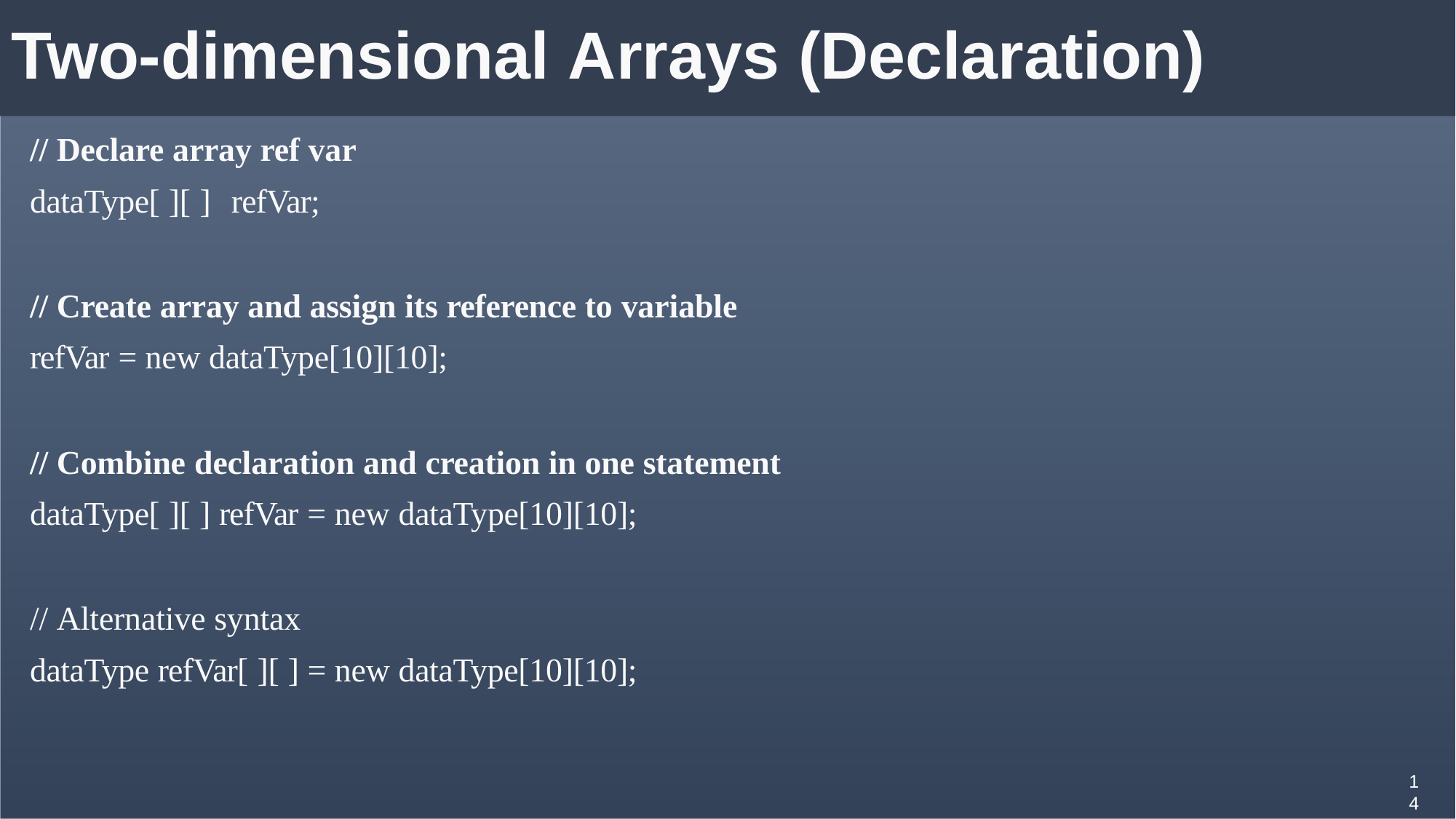

# Two-dimensional Arrays (Declaration)
// Declare array ref var
dataType[ ][ ]	refVar;

// Create array and assign its reference to variable
refVar = new dataType[10][10];

// Combine declaration and creation in one statement
dataType[ ][ ] refVar = new dataType[10][10];

// Alternative syntax
dataType refVar[ ][ ] = new dataType[10][10];
14